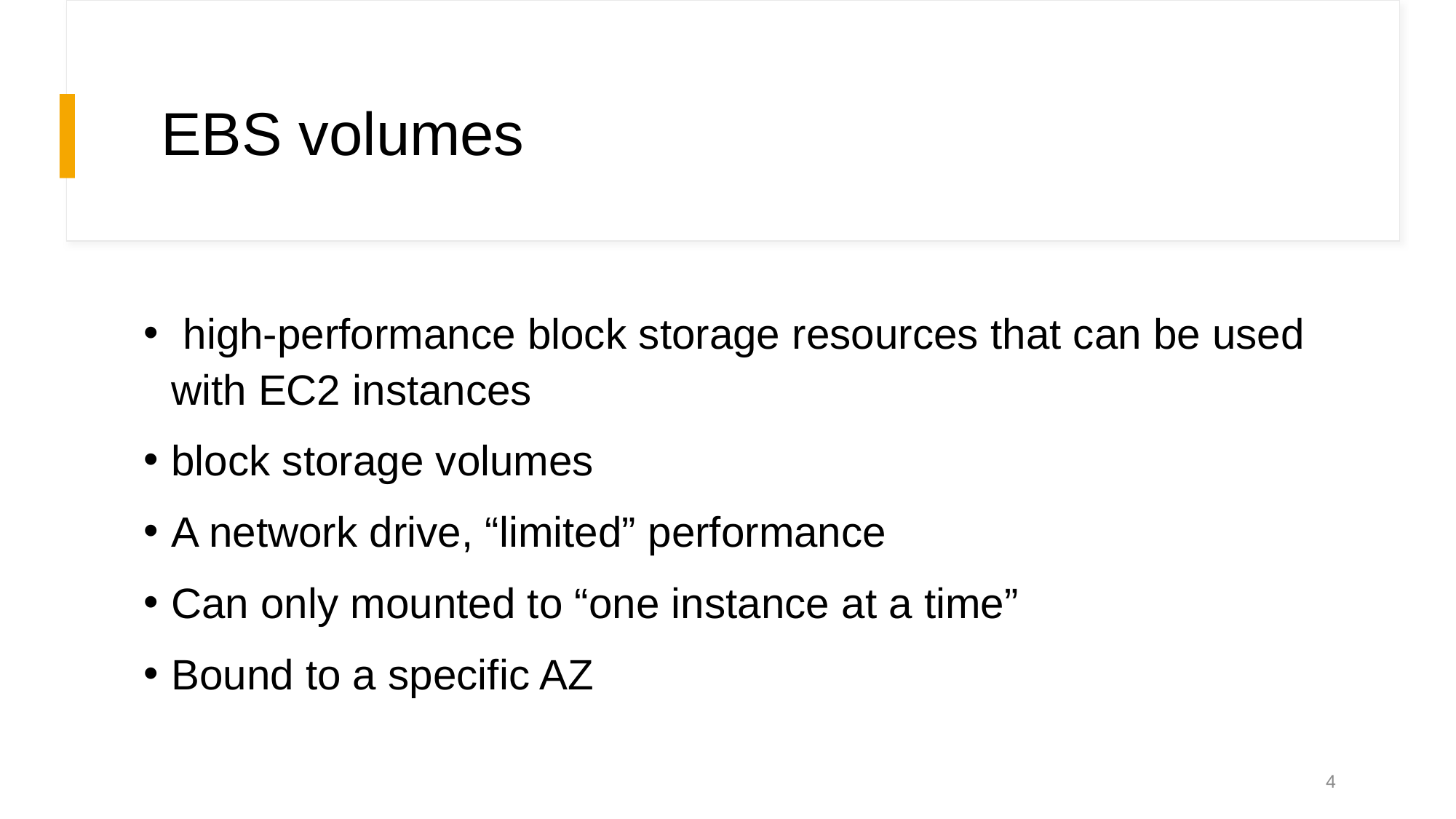

# EBS volumes
 high-performance block storage resources that can be used with EC2 instances
block storage volumes
A network drive, “limited” performance
Can only mounted to “one instance at a time”
Bound to a specific AZ
4